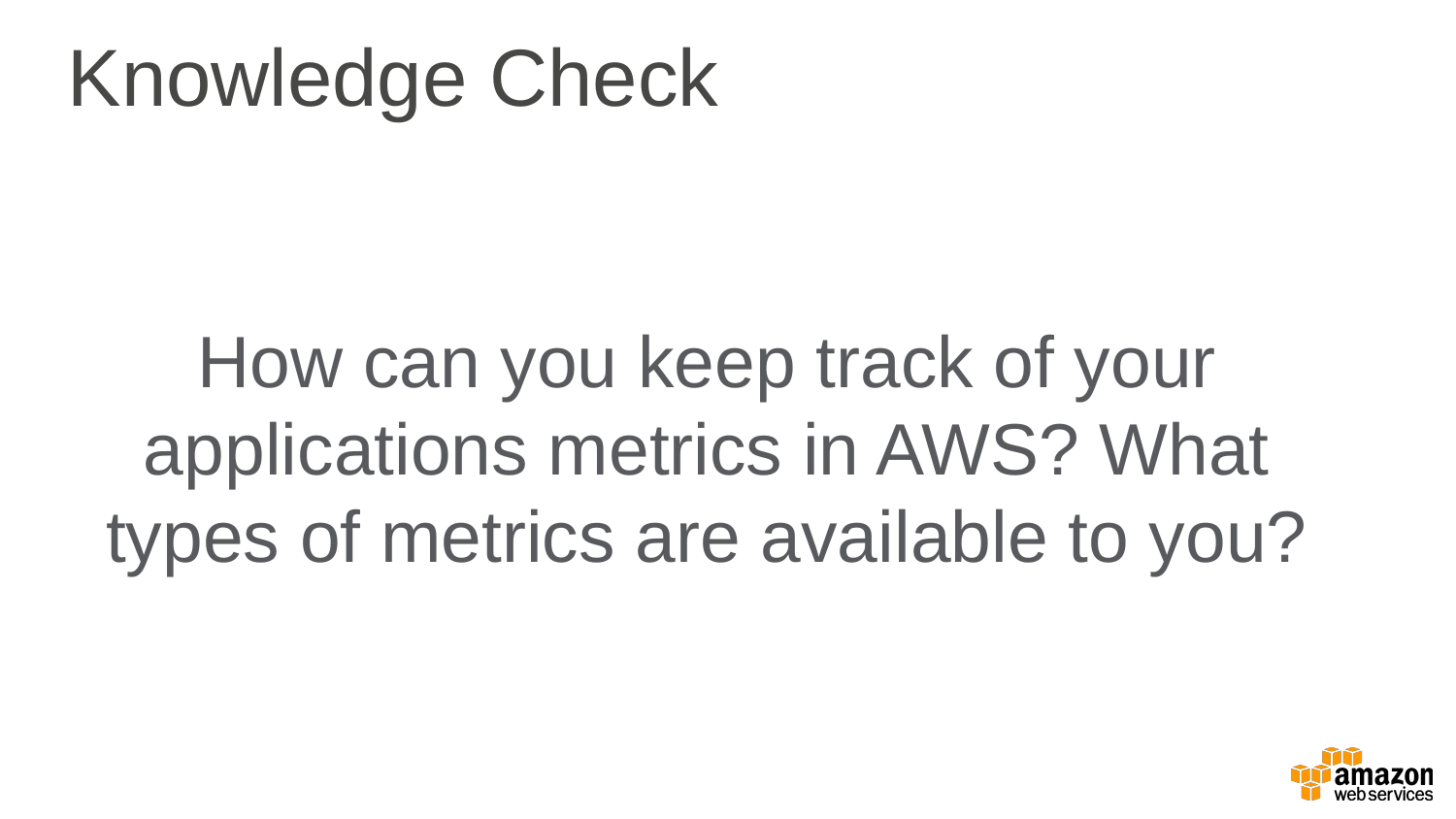

Knowledge Check
How can you keep track of your applications metrics in AWS? What types of metrics are available to you?